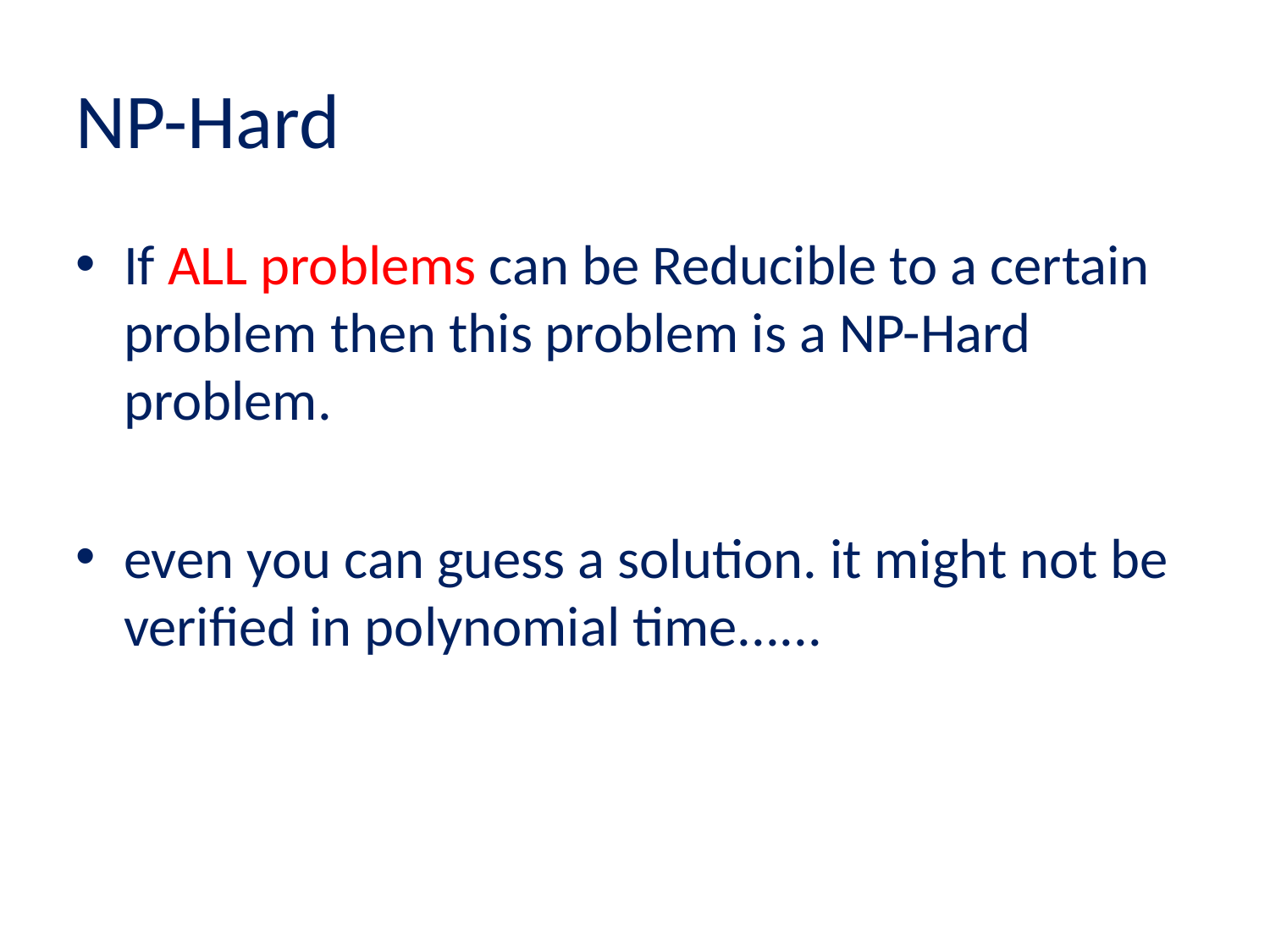

# NP-Hard
If ALL problems can be Reducible to a certain problem then this problem is a NP-Hard problem.

even you can guess a solution. it might not be verified in polynomial time......